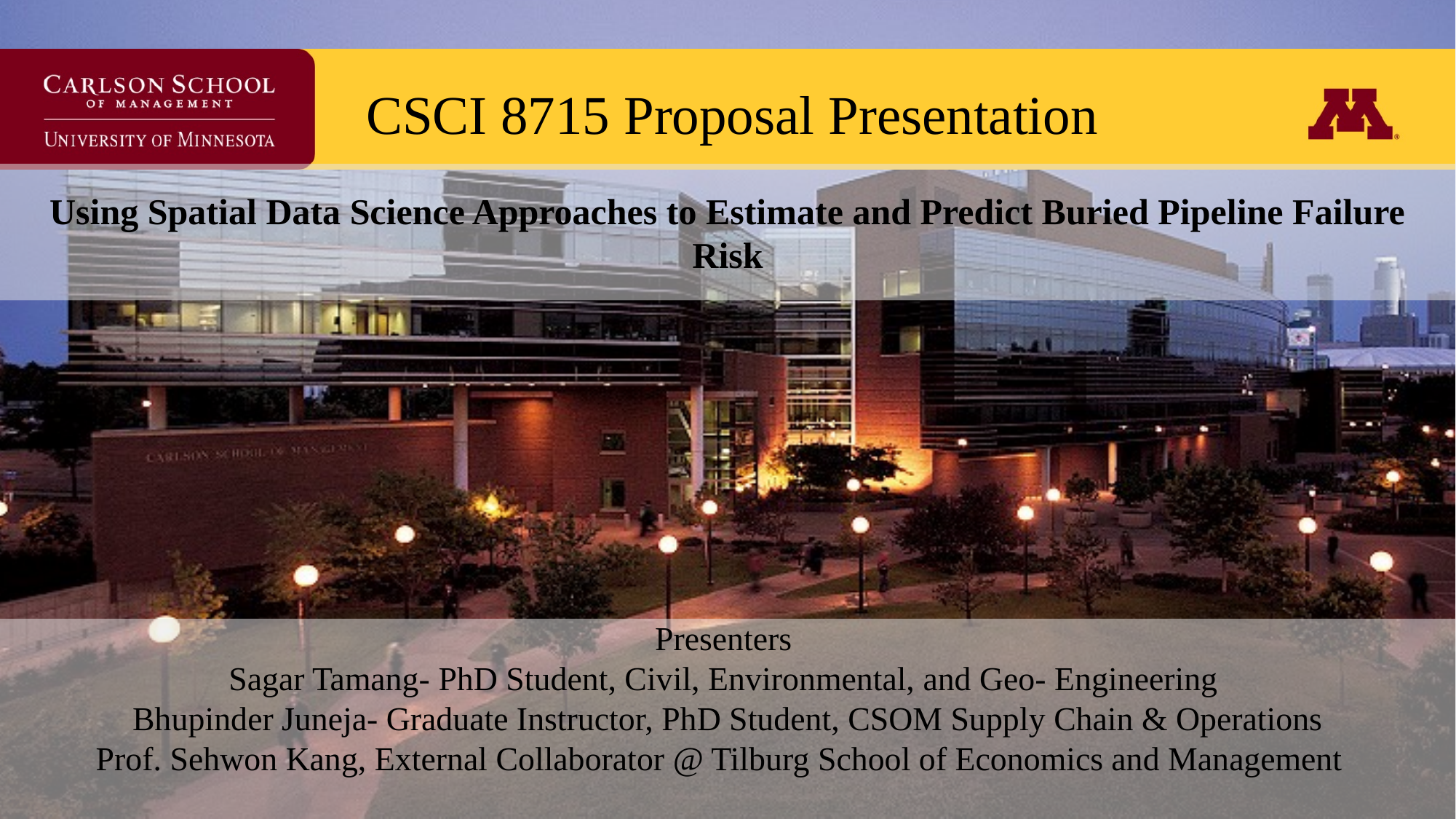

# CSCI 8715 Proposal Presentation
Using Spatial Data Science Approaches to Estimate and Predict Buried Pipeline Failure Risk
Presenters
Sagar Tamang- PhD Student, Civil, Environmental, and Geo- Engineering
Bhupinder Juneja- Graduate Instructor, PhD Student, CSOM Supply Chain & Operations
Prof. Sehwon Kang, External Collaborator @ Tilburg School of Economics and Management